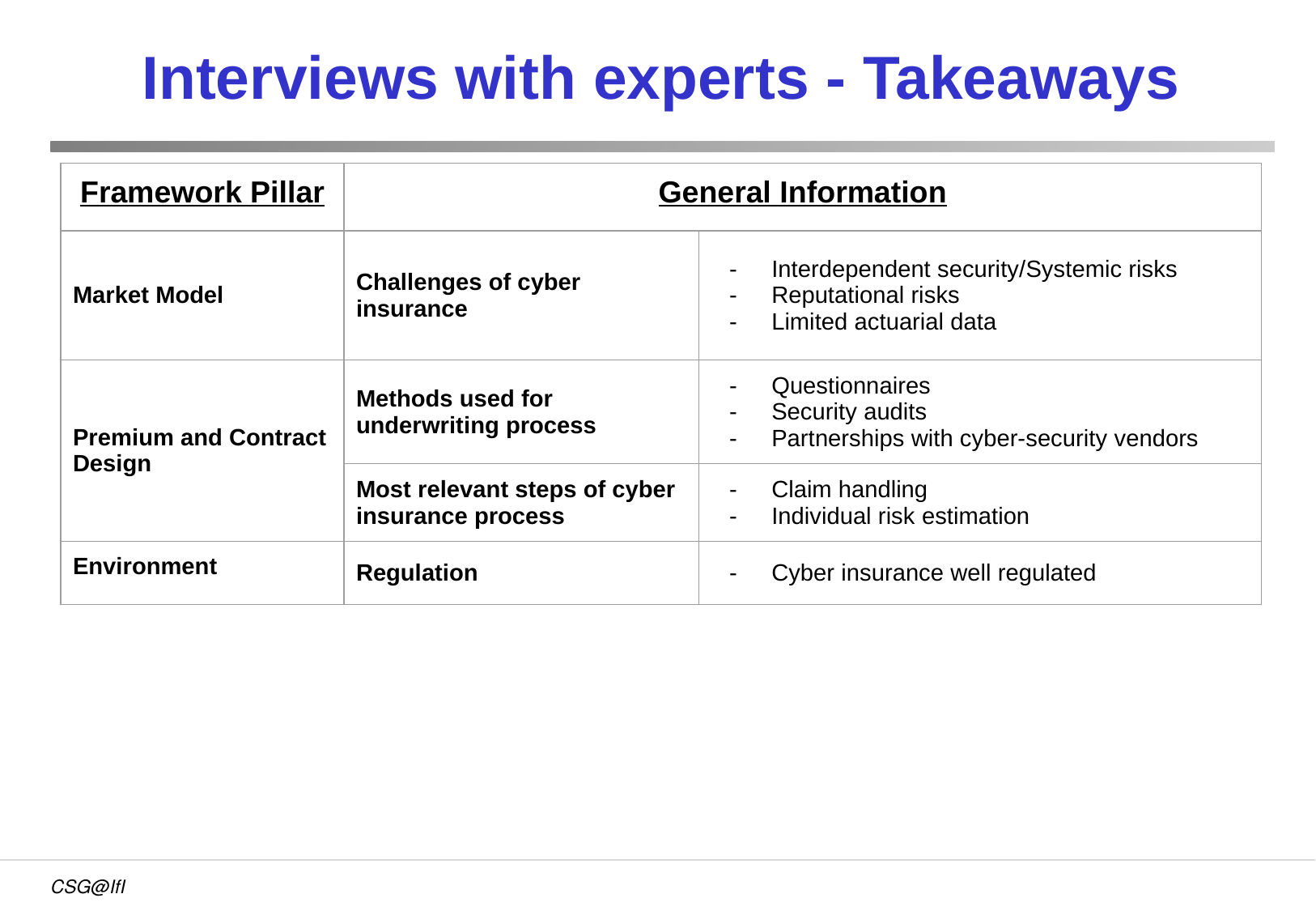

# Interviews with experts - Takeaways
| Framework Pillar | General Information |  |
| --- | --- | --- |
| Market Model | Challenges of cyber insurance | Interdependent security/Systemic risks Reputational risks Limited actuarial data |
| Premium and Contract Design | Methods used for underwriting process | Questionnaires Security audits Partnerships with cyber-security vendors |
|  | Most relevant steps of cyber insurance process | Claim handling Individual risk estimation |
| Environment | Regulation | Cyber insurance well regulated |